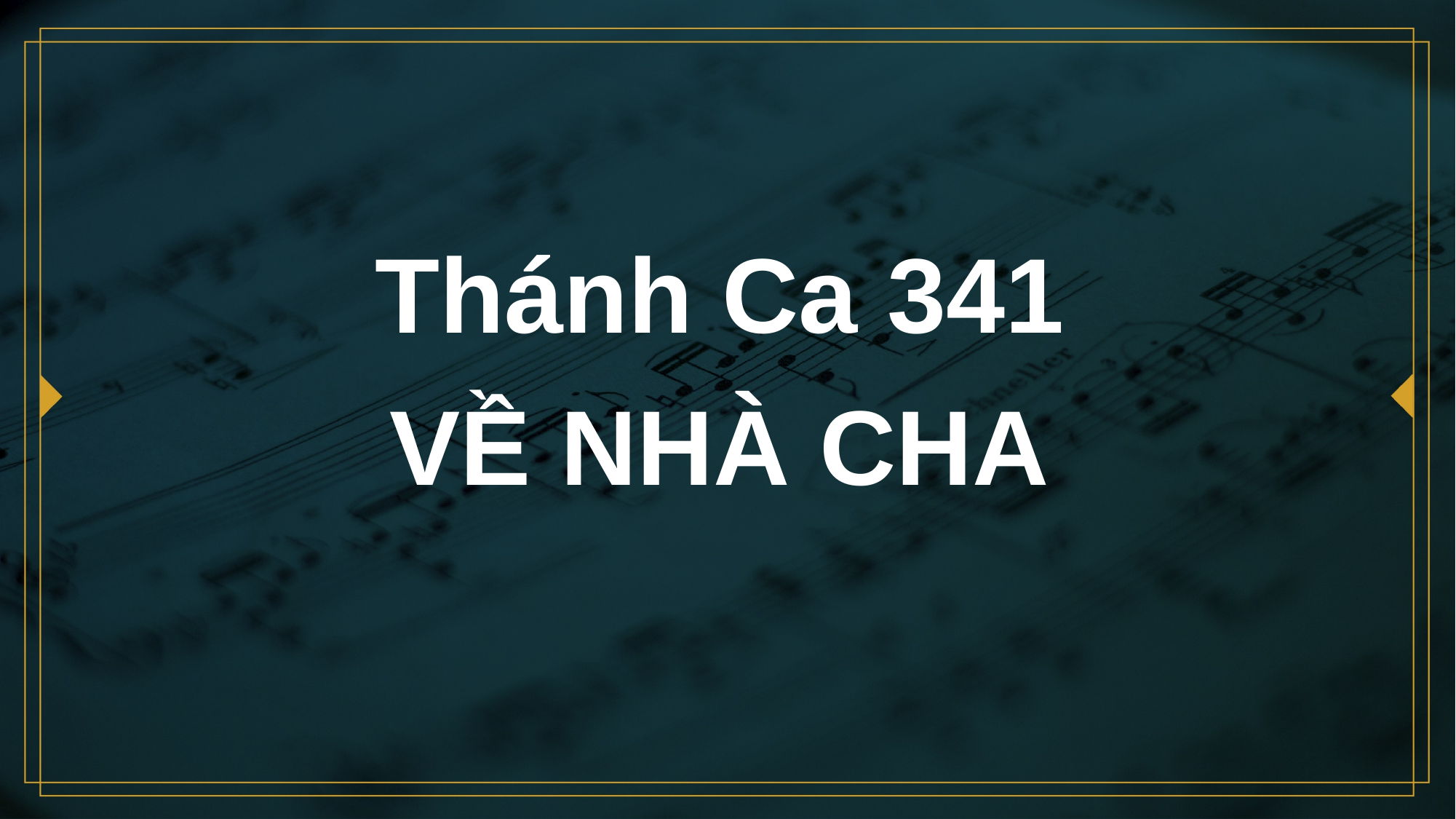

# Thánh Ca 341 VỀ NHÀ CHA